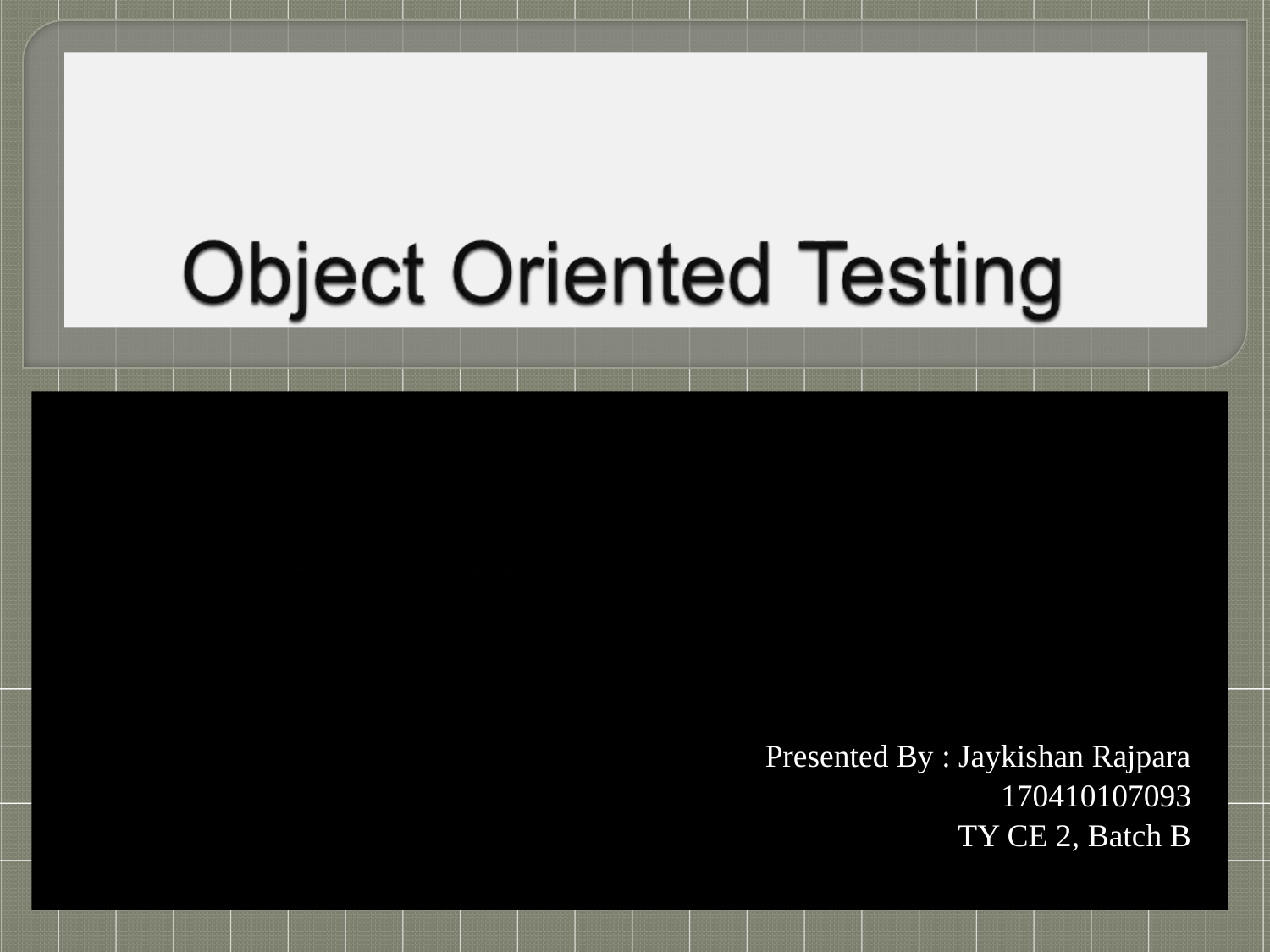

Presented By : Jaykishan Rajpara
170410107093
TY CE 2, Batch B